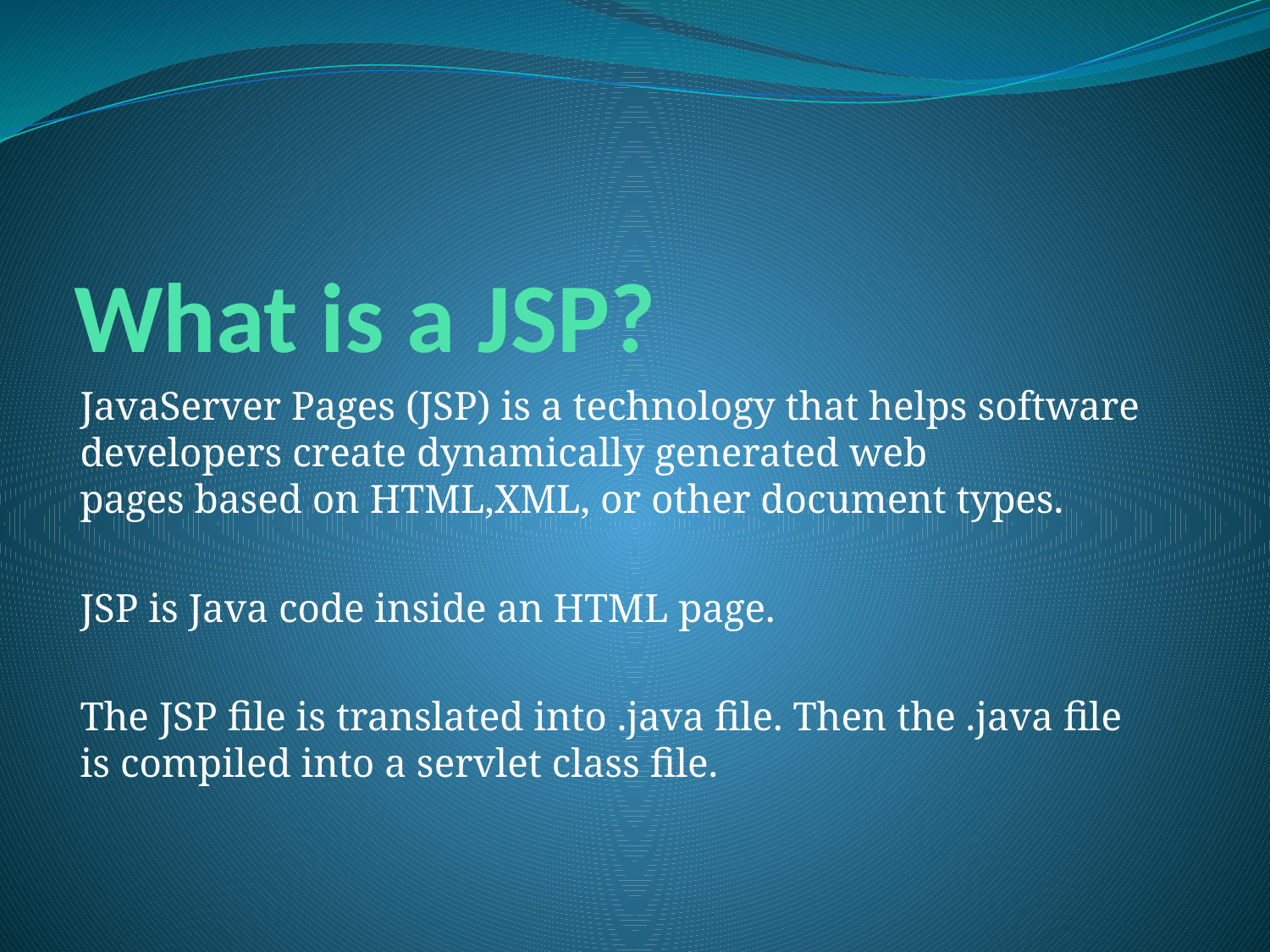

# What is a JSP?
JavaServer Pages (JSP) is a technology that helps software developers create dynamically generated web pages based on HTML,XML, or other document types.

JSP is Java code inside an HTML page.

The JSP file is translated into .java file. Then the .java file is compiled into a servlet class file.